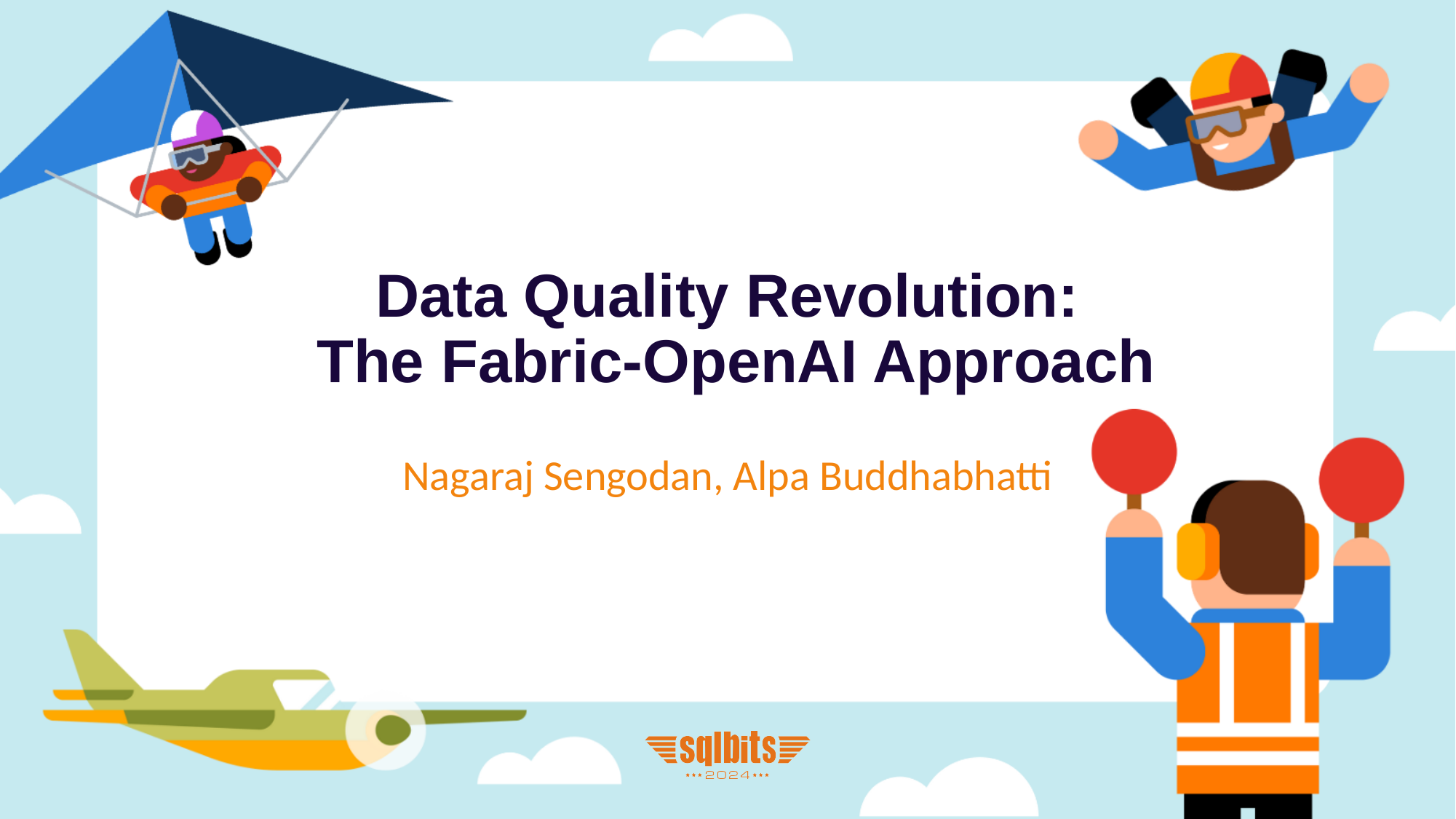

# Data Quality Revolution: The Fabric-OpenAI Approach
Nagaraj Sengodan, Alpa Buddhabhatti